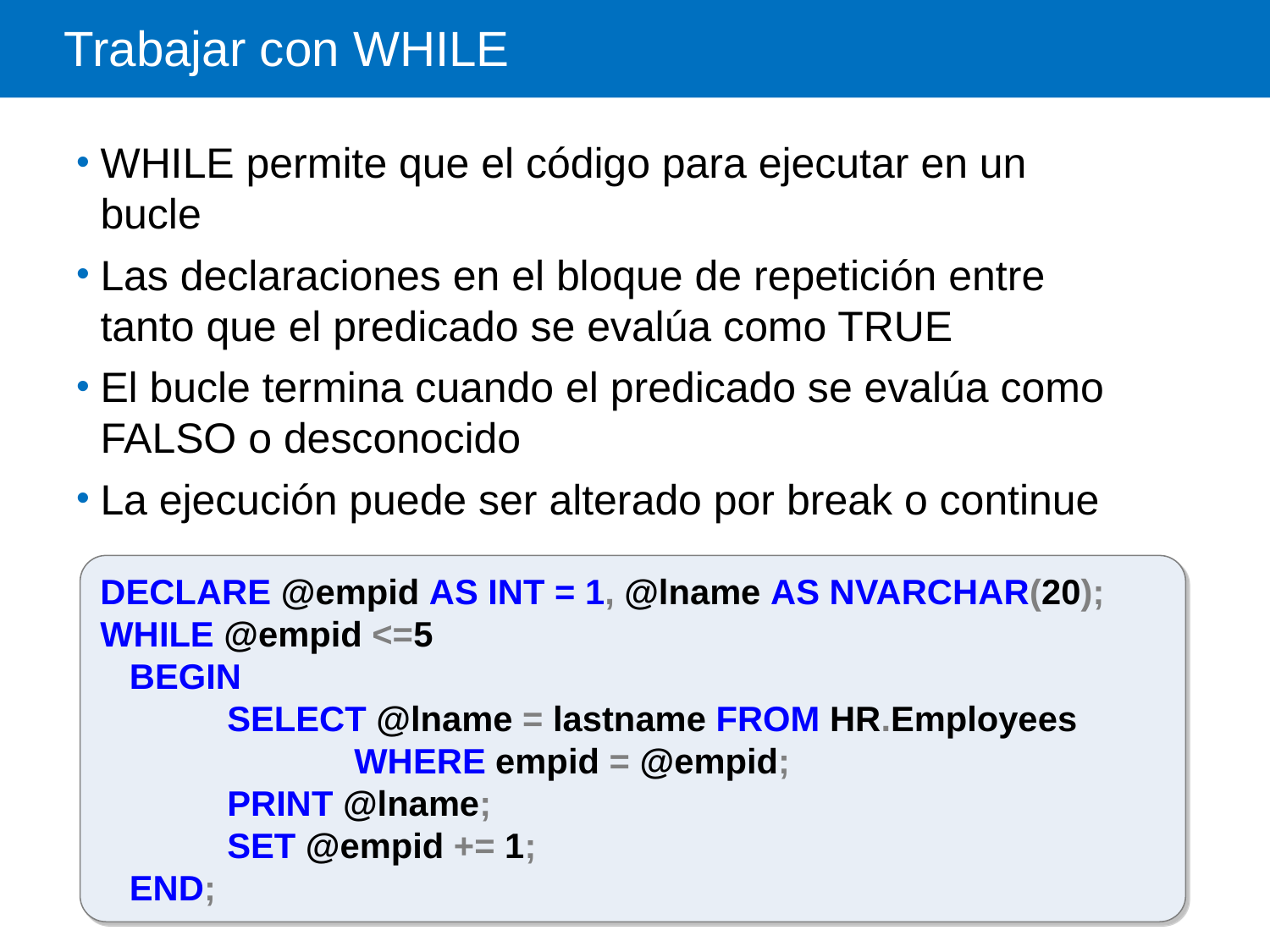

# Trabajar con WHILE
WHILE permite que el código para ejecutar en un bucle
Las declaraciones en el bloque de repetición entre tanto que el predicado se evalúa como TRUE
El bucle termina cuando el predicado se evalúa como FALSO o desconocido
La ejecución puede ser alterado por break o continue
DECLARE @empid AS INT = 1, @lname AS NVARCHAR(20);
WHILE @empid <=5
   BEGIN
	SELECT @lname = lastname FROM HR.Employees
		WHERE empid = @empid;
	PRINT @lname;
	SET @empid += 1;
   END;